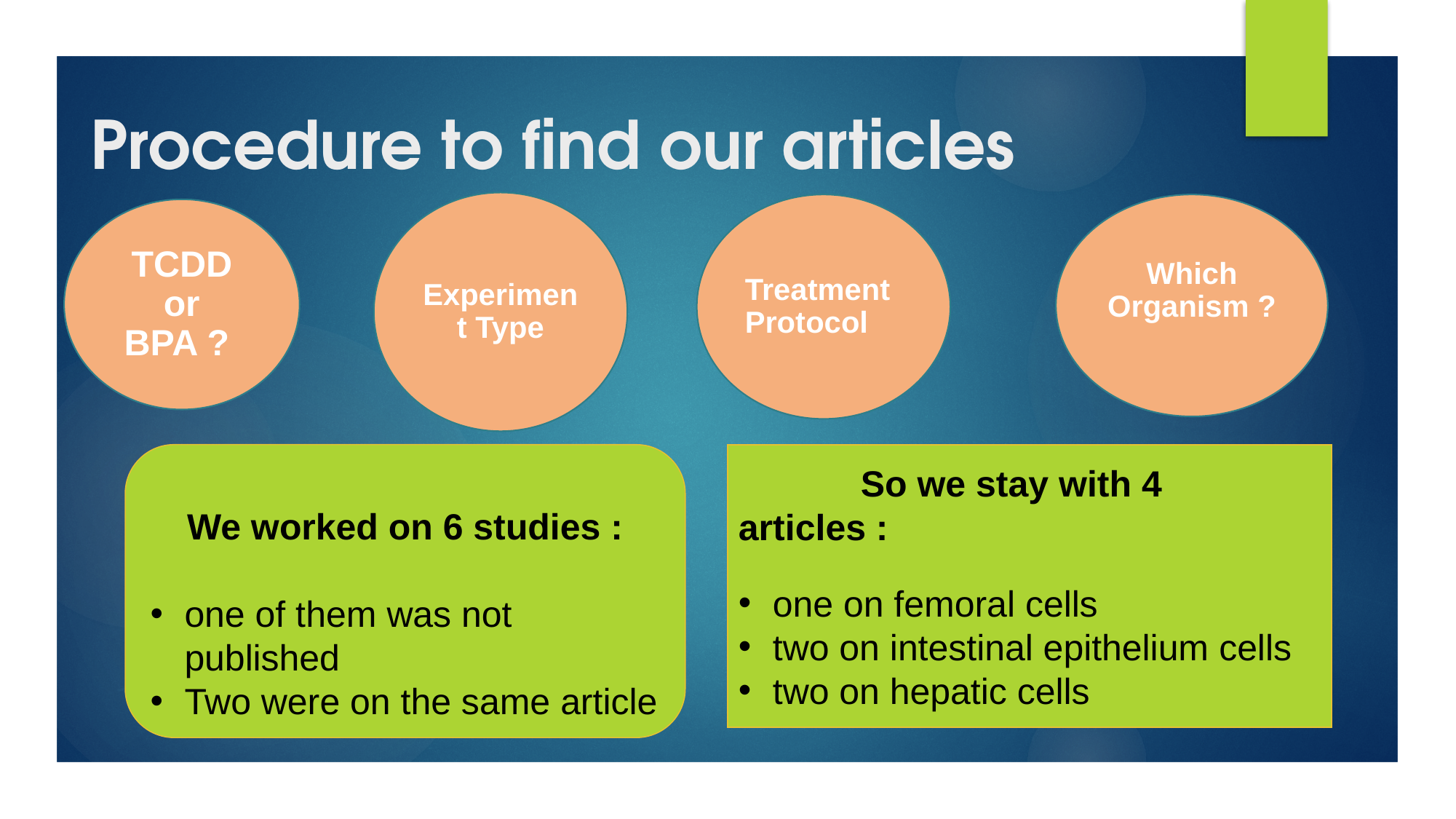

Procedure to find our articles
Experiment Type
Treatment Protocol
Which Organism ?

TCDD or BPA ?

We worked on 6 studies :

one of them was not published
Two were on the same article
            So we stay with 4 articles :

one on femoral cells
two on intestinal epithelium cells
two on hepatic cells